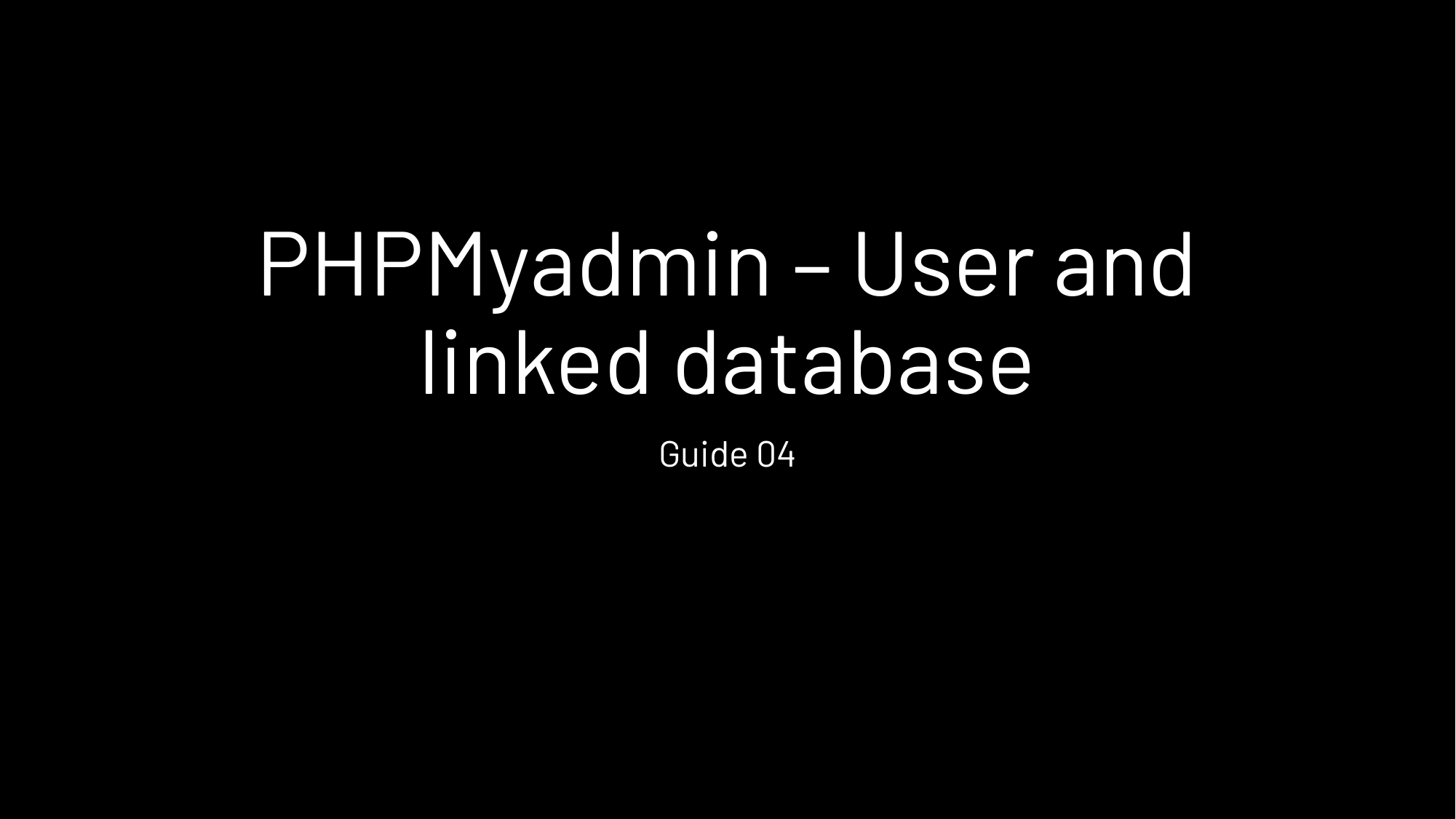

# PHPMyadmin – User and linked database
Guide 04